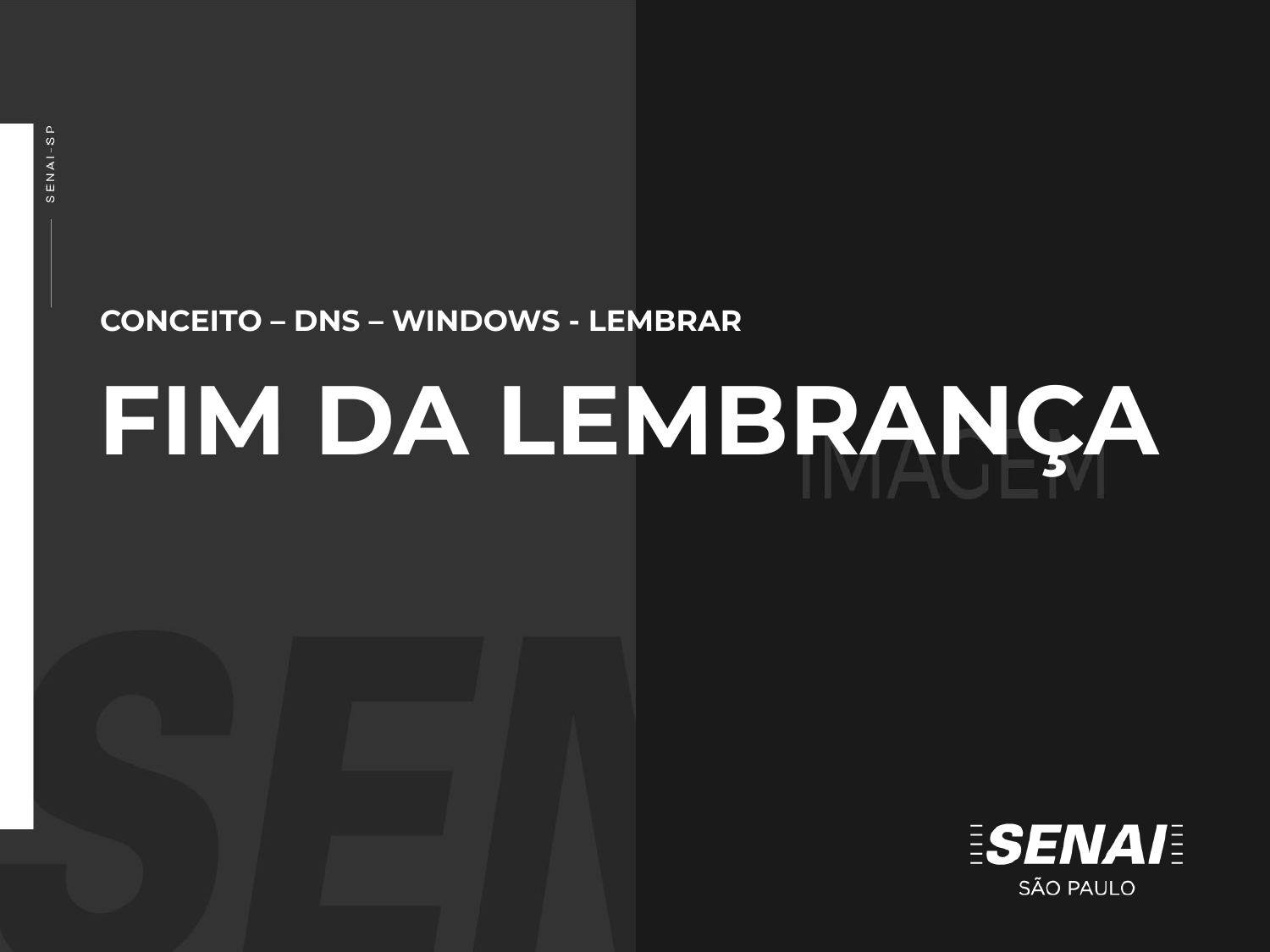

CONCEITO – DNS – WINDOWS - LEMBRAR
FIM DA LEMBRANÇA